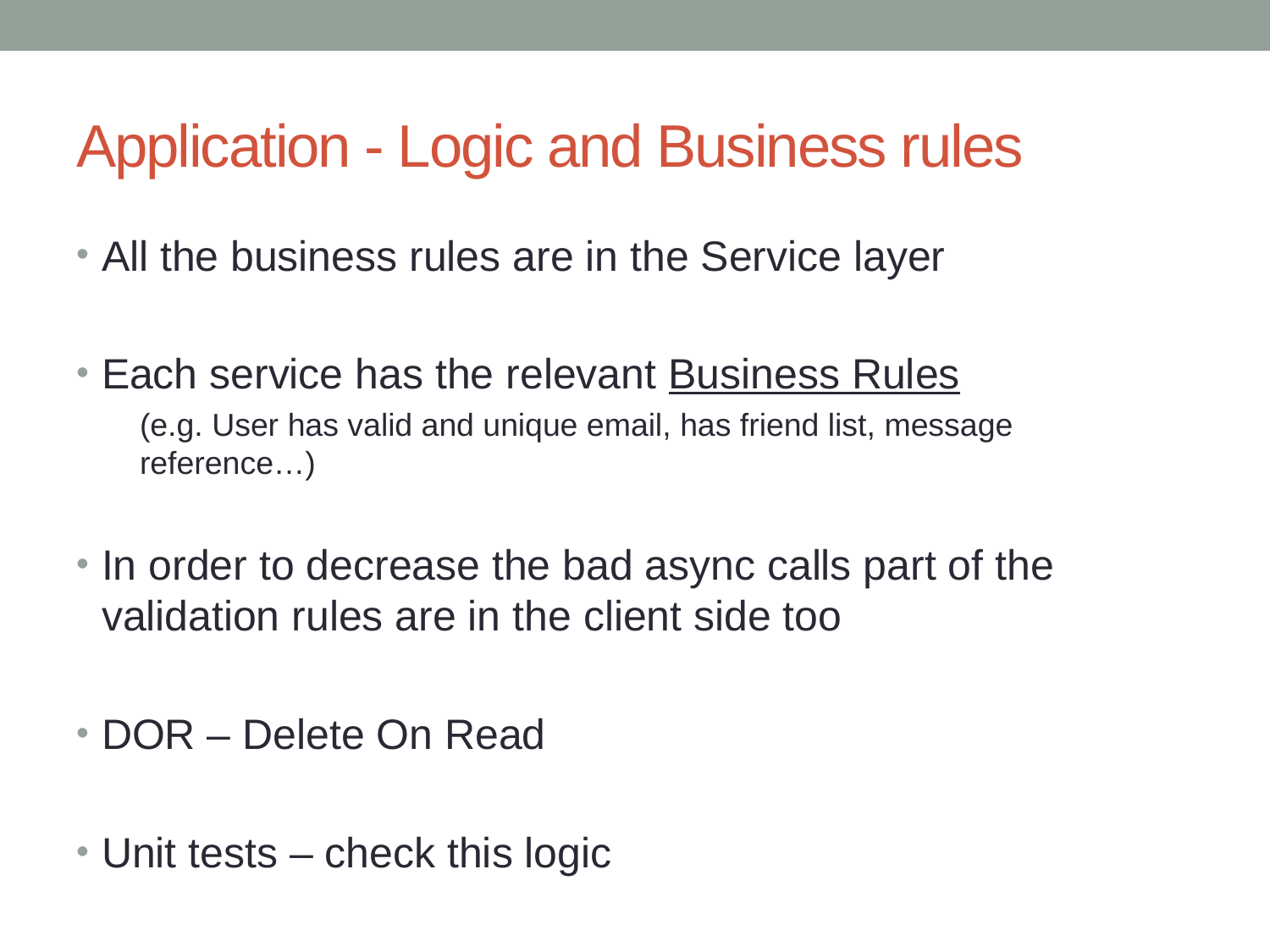

# Application - Logic and Business rules
All the business rules are in the Service layer

Each service has the relevant Business Rules
(e.g. User has valid and unique email, has friend list, message reference…)

In order to decrease the bad async calls part of the validation rules are in the client side too

DOR – Delete On Read

Unit tests – check this logic